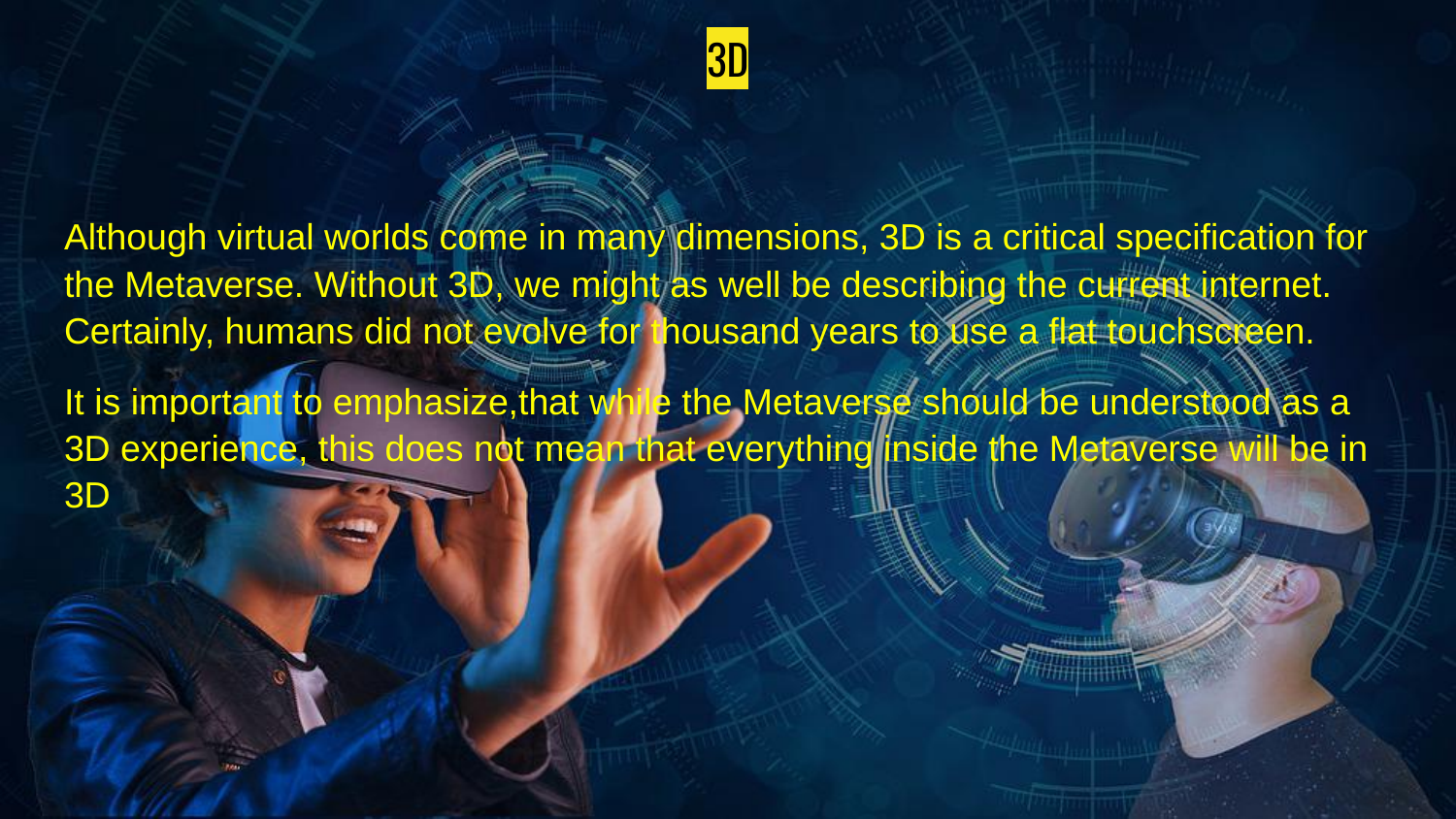

# 3D
Although virtual worlds come in many dimensions, 3D is a critical specification for the Metaverse. Without 3D, we might as well be describing the current internet. Certainly, humans did not evolve for thousand years to use a flat touchscreen.
It is important to emphasize,that while the Metaverse should be understood as a 3D experience, this does not mean that everything inside the Metaverse will be in 3D